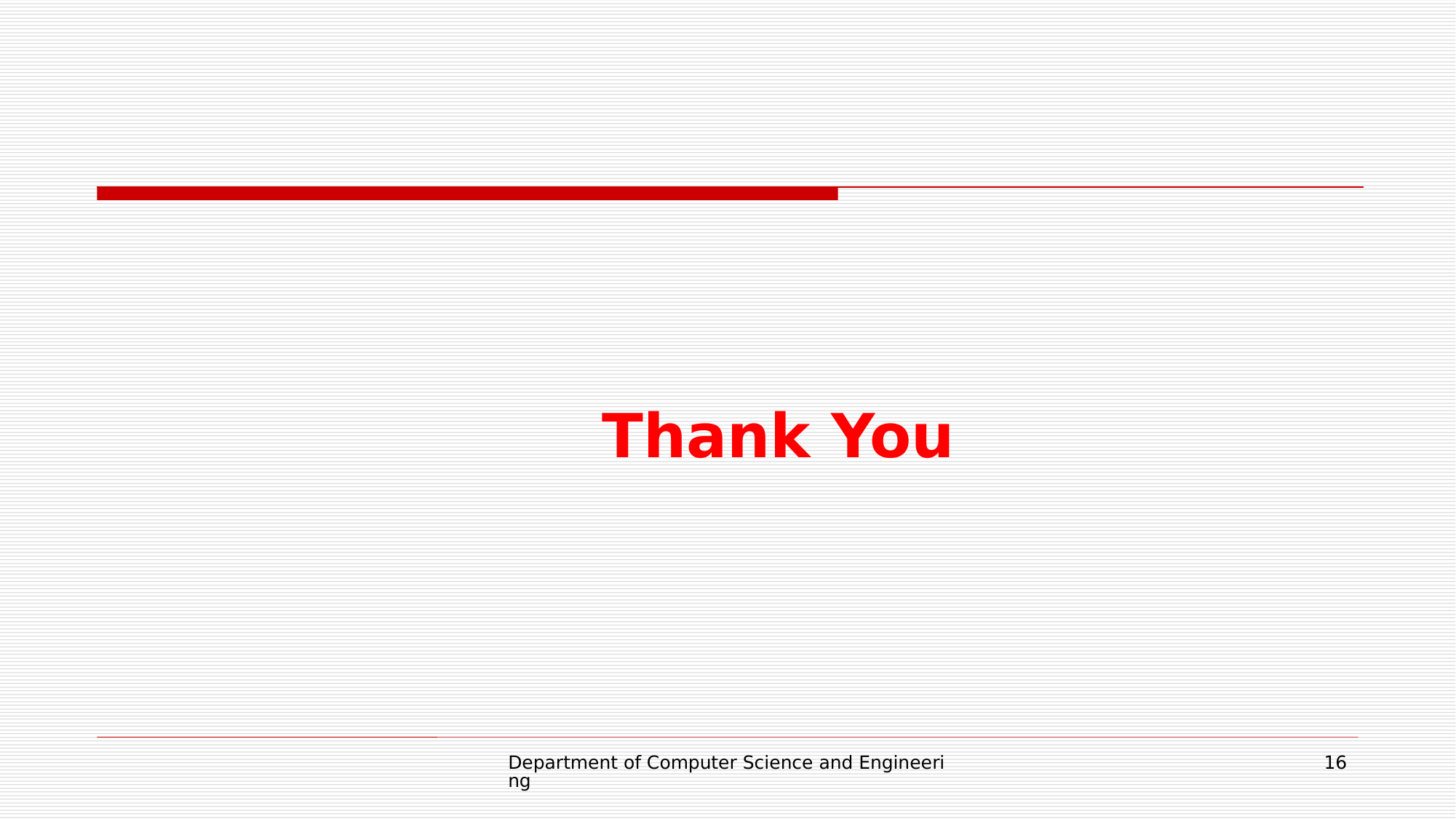

#

                                  Thank You
Department of Computer Science and Engineering
16